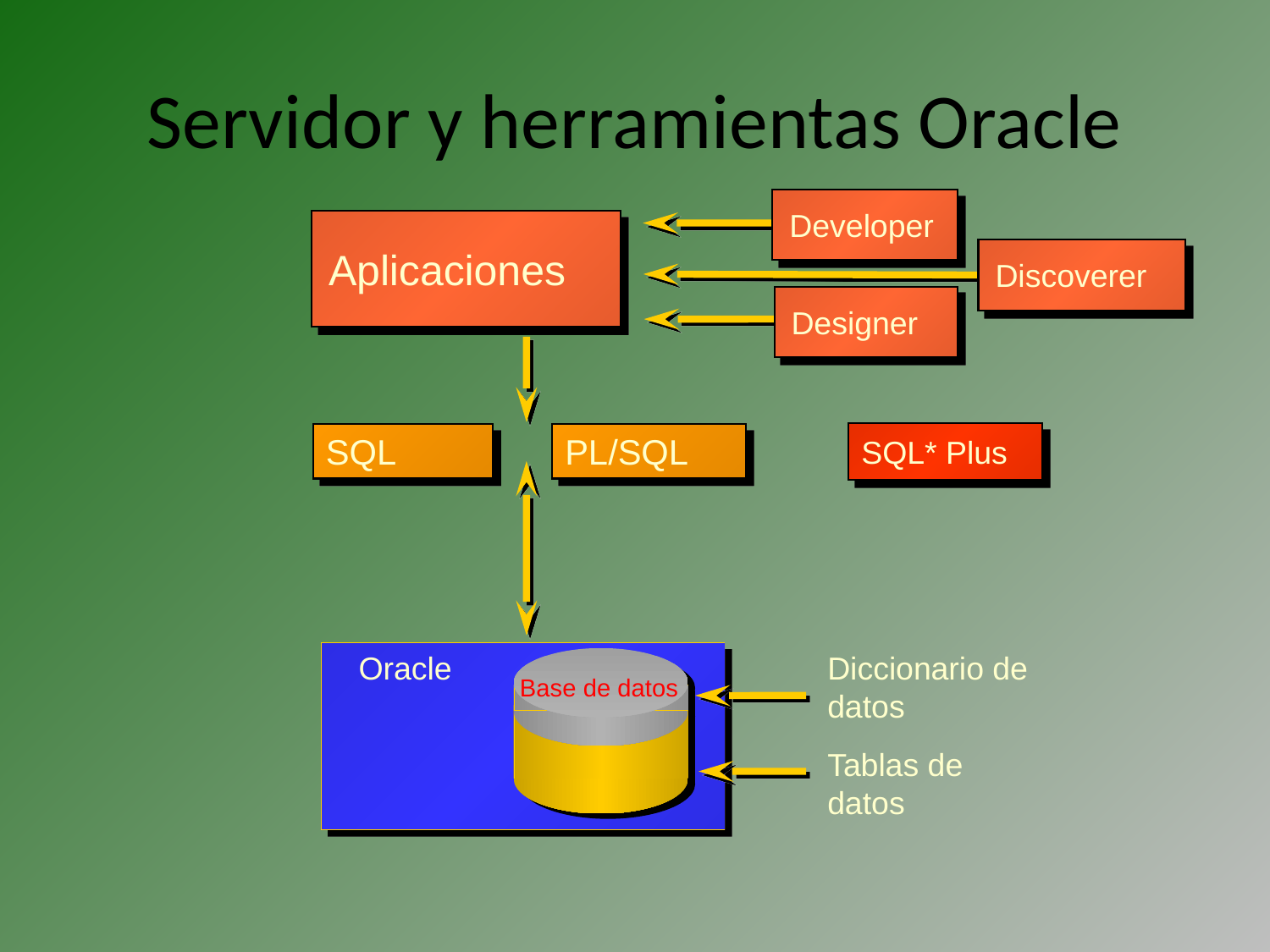

# Servidor y herramientas Oracle
Developer
Aplicaciones

Discoverer

Designer

SQL* Plus
SQL
PL/SQL

Oracle
Diccionario de datos

Base de datos

Tablas de datos